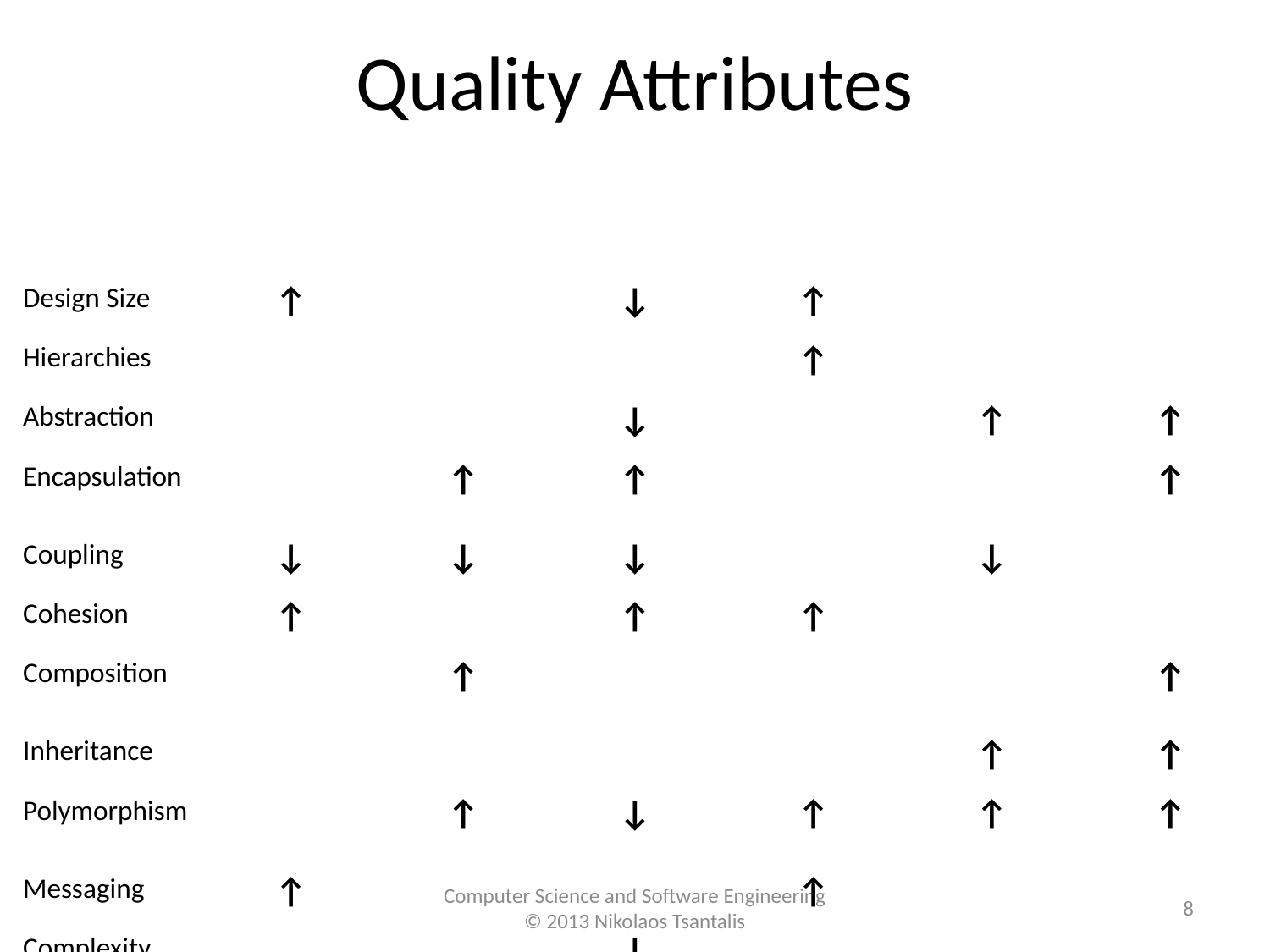

Quality Attributes
|  | Reusability | Flexibility | Understand ability | Functionality | Extendibility | Effectiveness |
| --- | --- | --- | --- | --- | --- | --- |
| Design Size | ↑ |  | ↓ | ↑ |  |  |
| Hierarchies |  |  |  | ↑ |  |  |
| Abstraction |  |  | ↓ |  | ↑ | ↑ |
| Encapsulation |  | ↑ | ↑ |  |  | ↑ |
| Coupling | ↓ | ↓ | ↓ |  | ↓ |  |
| Cohesion | ↑ |  | ↑ | ↑ |  |  |
| Composition |  | ↑ |  |  |  | ↑ |
| Inheritance |  |  |  |  | ↑ | ↑ |
| Polymorphism |  | ↑ | ↓ | ↑ | ↑ | ↑ |
| Messaging | ↑ |  |  | ↑ |  |  |
| Complexity |  |  | ↓ |  |  |  |
8